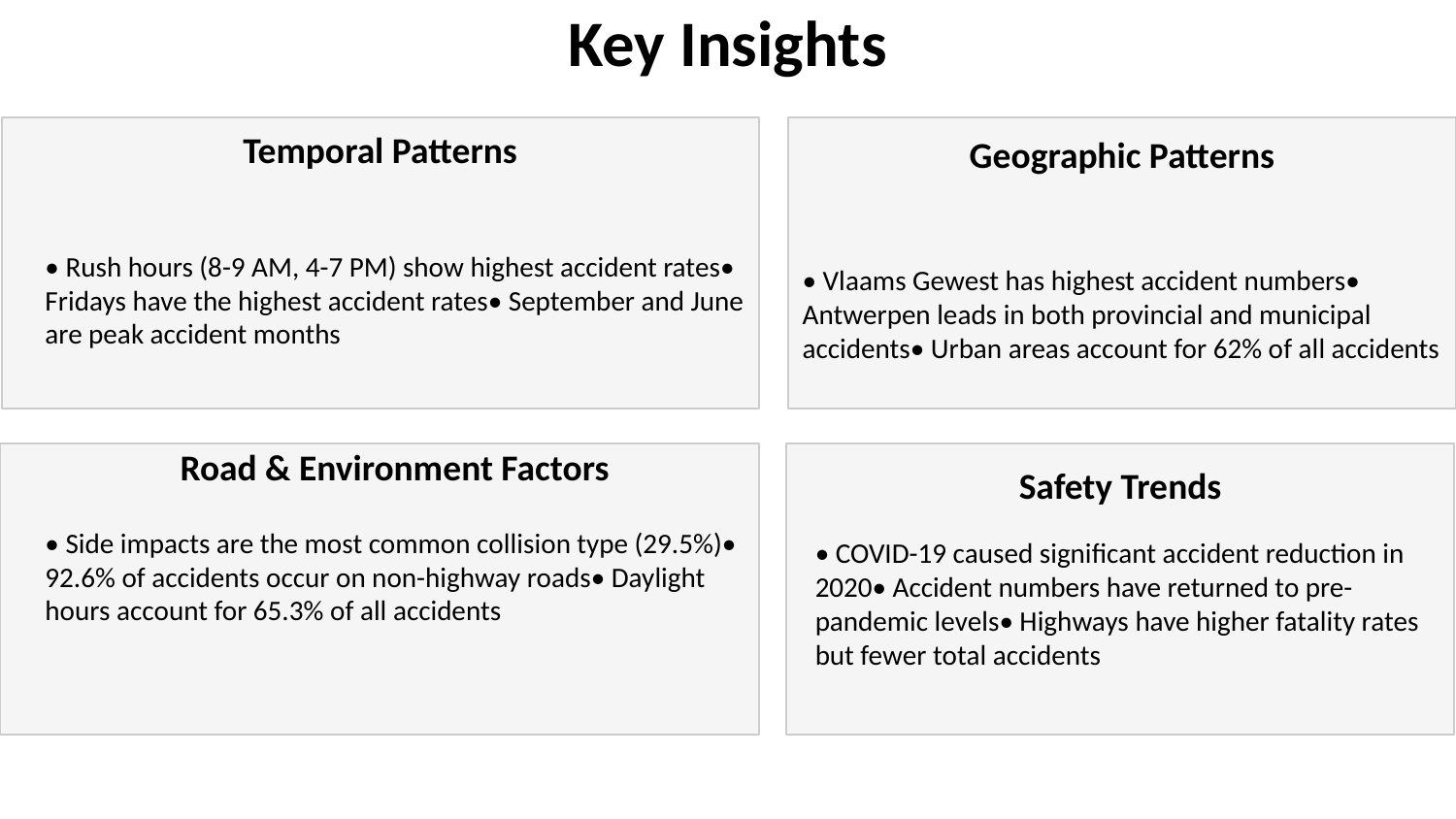

Key Insights
Temporal Patterns

Geographic Patterns
• Rush hours (8-9 AM, 4-7 PM) show highest accident rates• Fridays have the highest accident rates• September and June are peak accident months
• Vlaams Gewest has highest accident numbers• Antwerpen leads in both provincial and municipal accidents• Urban areas account for 62% of all accidents
Road & Environment Factors

Safety Trends
• Side impacts are the most common collision type (29.5%)• 92.6% of accidents occur on non-highway roads• Daylight hours account for 65.3% of all accidents
• COVID-19 caused significant accident reduction in 2020• Accident numbers have returned to pre-pandemic levels• Highways have higher fatality rates but fewer total accidents